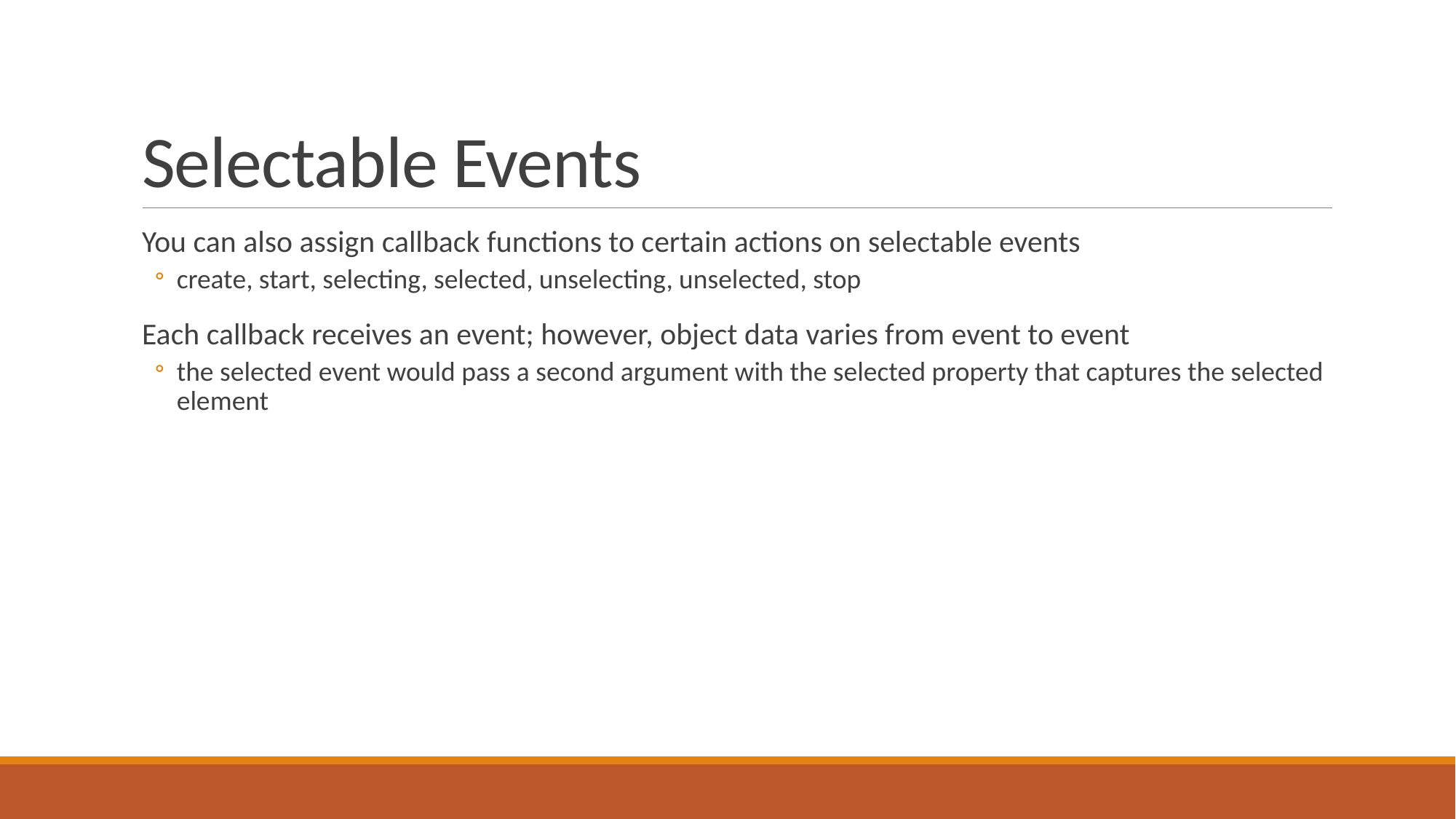

# Selectable Events
You can also assign callback functions to certain actions on selectable events
create, start, selecting, selected, unselecting, unselected, stop
Each callback receives an event; however, object data varies from event to event
the selected event would pass a second argument with the selected property that captures the selected element